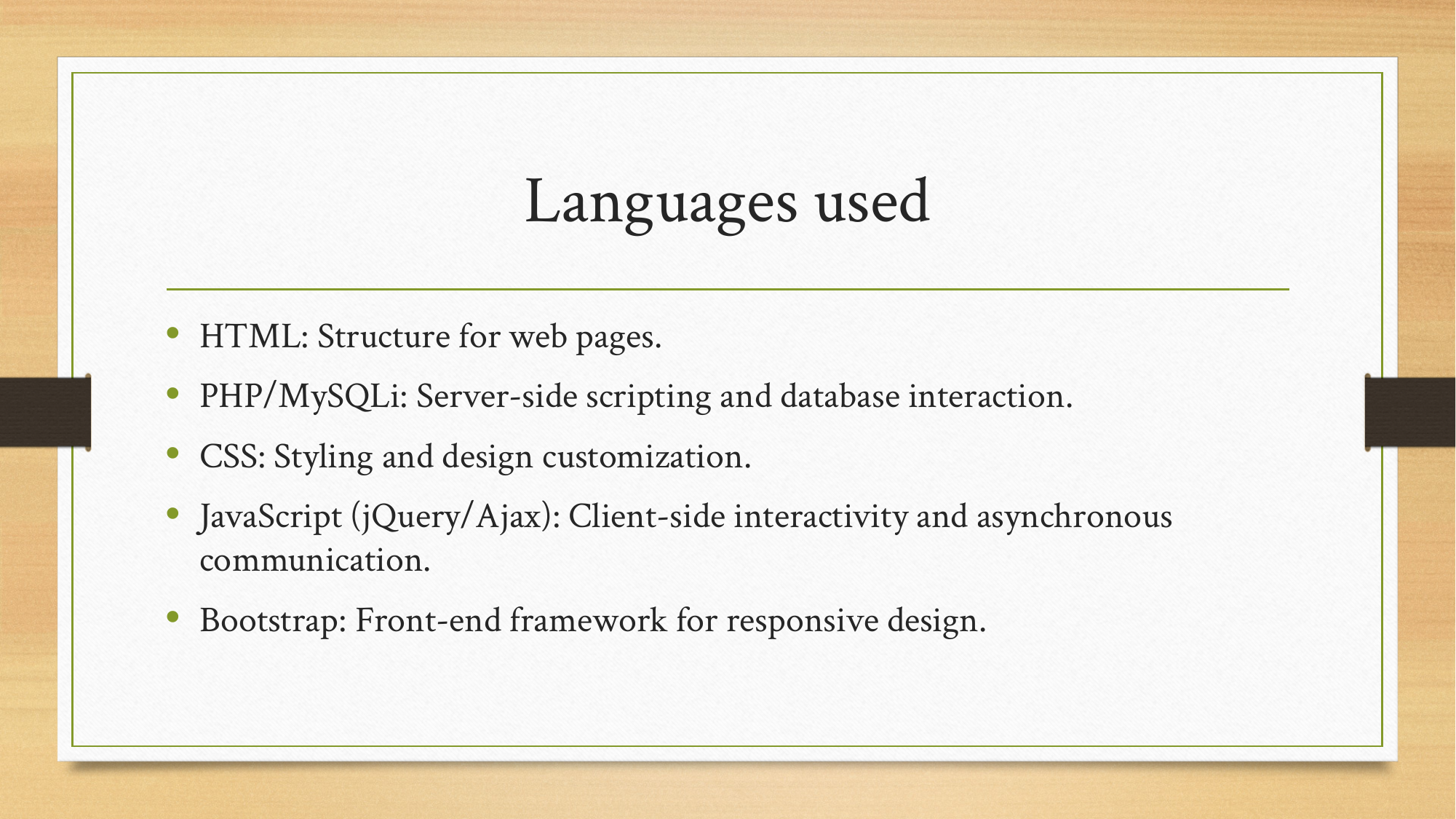

# Languages used
HTML: Structure for web pages.
PHP/MySQLi: Server-side scripting and database interaction.
CSS: Styling and design customization.
JavaScript (jQuery/Ajax): Client-side interactivity and asynchronous communication.
Bootstrap: Front-end framework for responsive design.